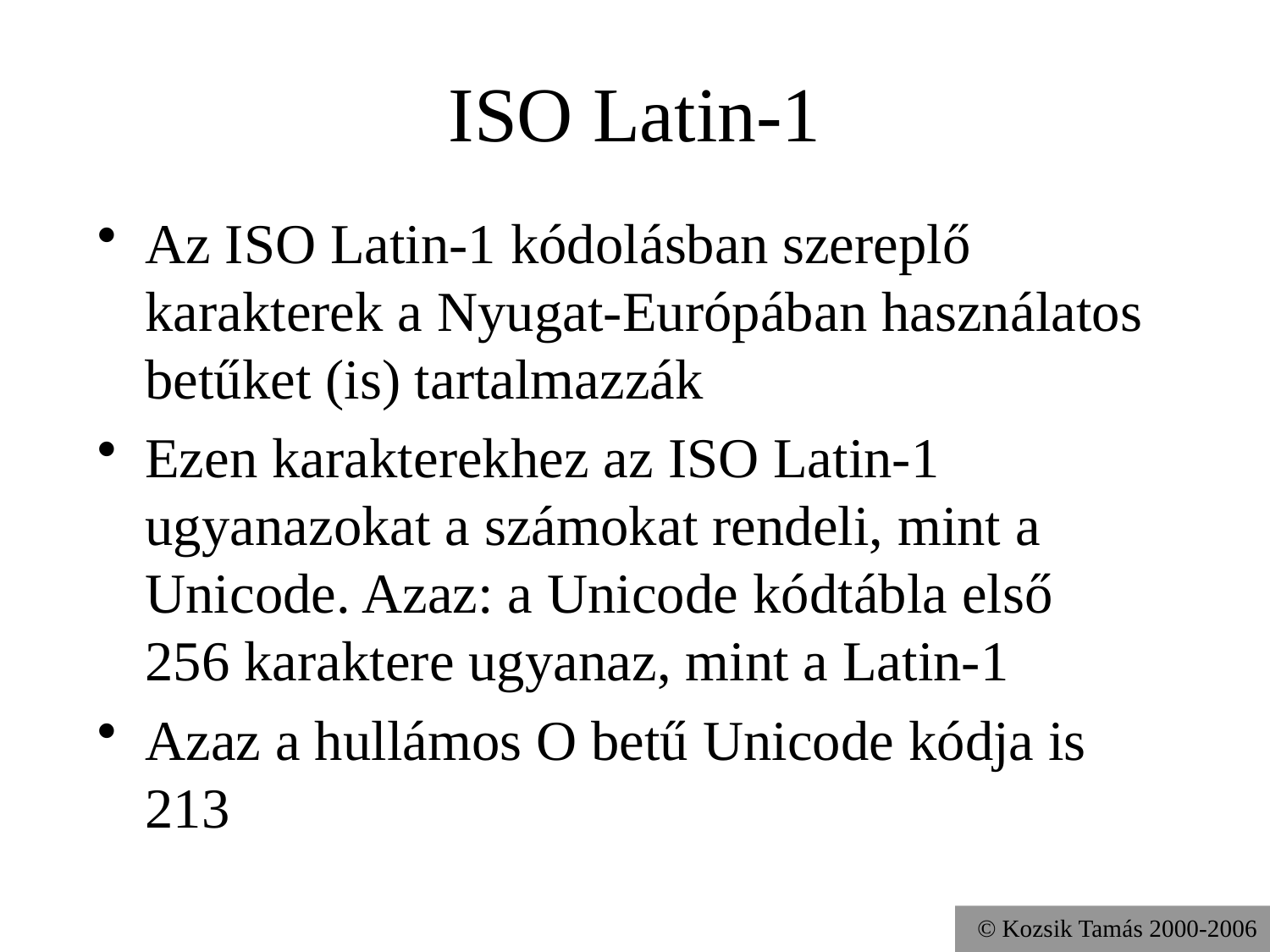

# ISO Latin-1
Az ISO Latin-1 kódolásban szereplő karakterek a Nyugat-Európában használatos betűket (is) tartalmazzák
Ezen karakterekhez az ISO Latin-1 ugyanazokat a számokat rendeli, mint a Unicode. Azaz: a Unicode kódtábla első 256 karaktere ugyanaz, mint a Latin-1
Azaz a hullámos O betű Unicode kódja is 213
© Kozsik Tamás 2000-2006